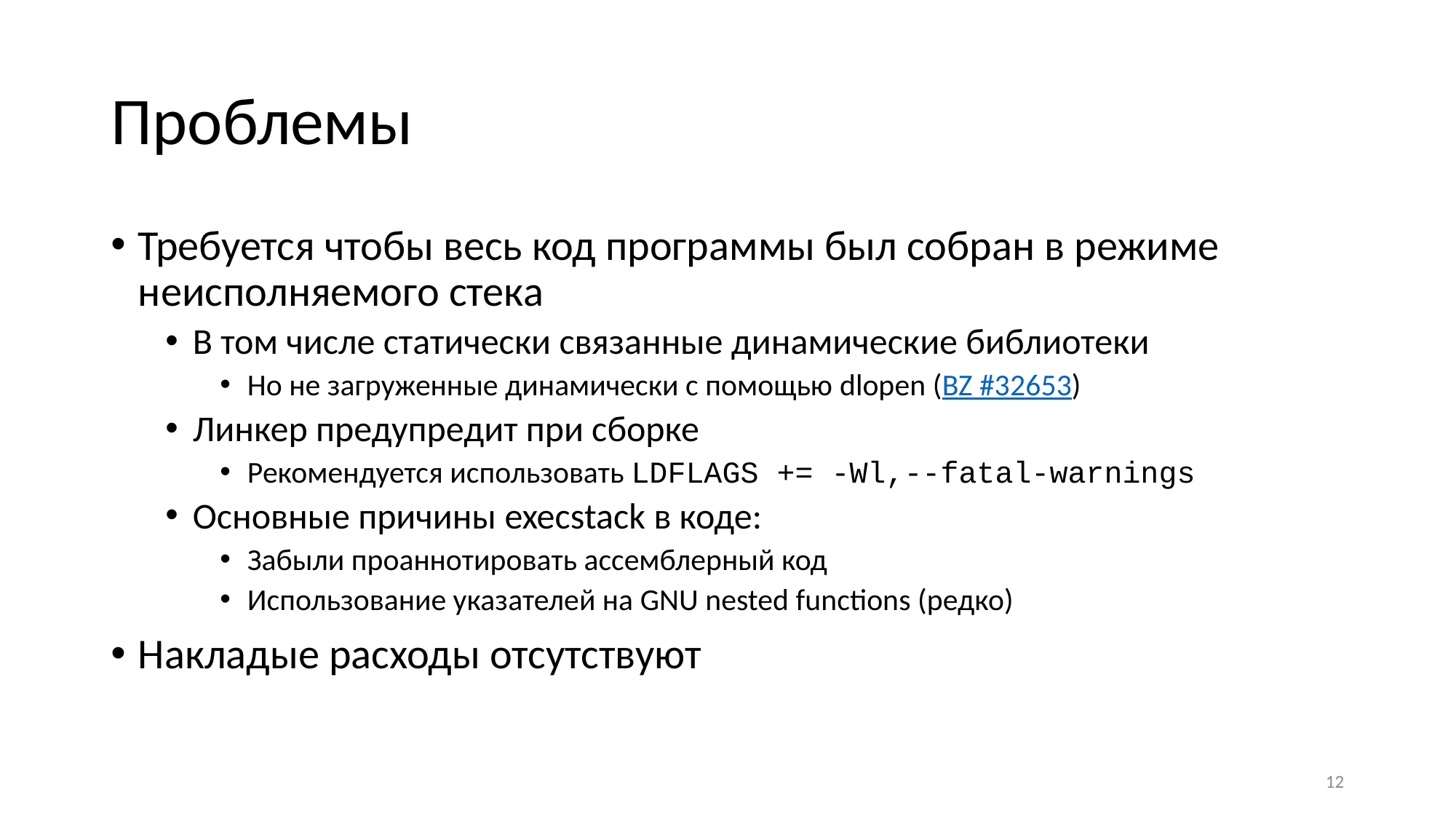

# Проблемы
Требуется чтобы весь код программы был собран в режиме неисполняемого стека
В том числе статически связанные динамические библиотеки
Но не загруженные динамически с помощью dlopen (BZ #32653)
Линкер предупредит при сборке
Рекомендуется использовать LDFLAGS += -Wl,--fatal-warnings
Основные причины execstack в коде:
Забыли проаннотировать ассемблерный код
Использование указателей на GNU nested functions (редко)
Накладые расходы отсутствуют

12